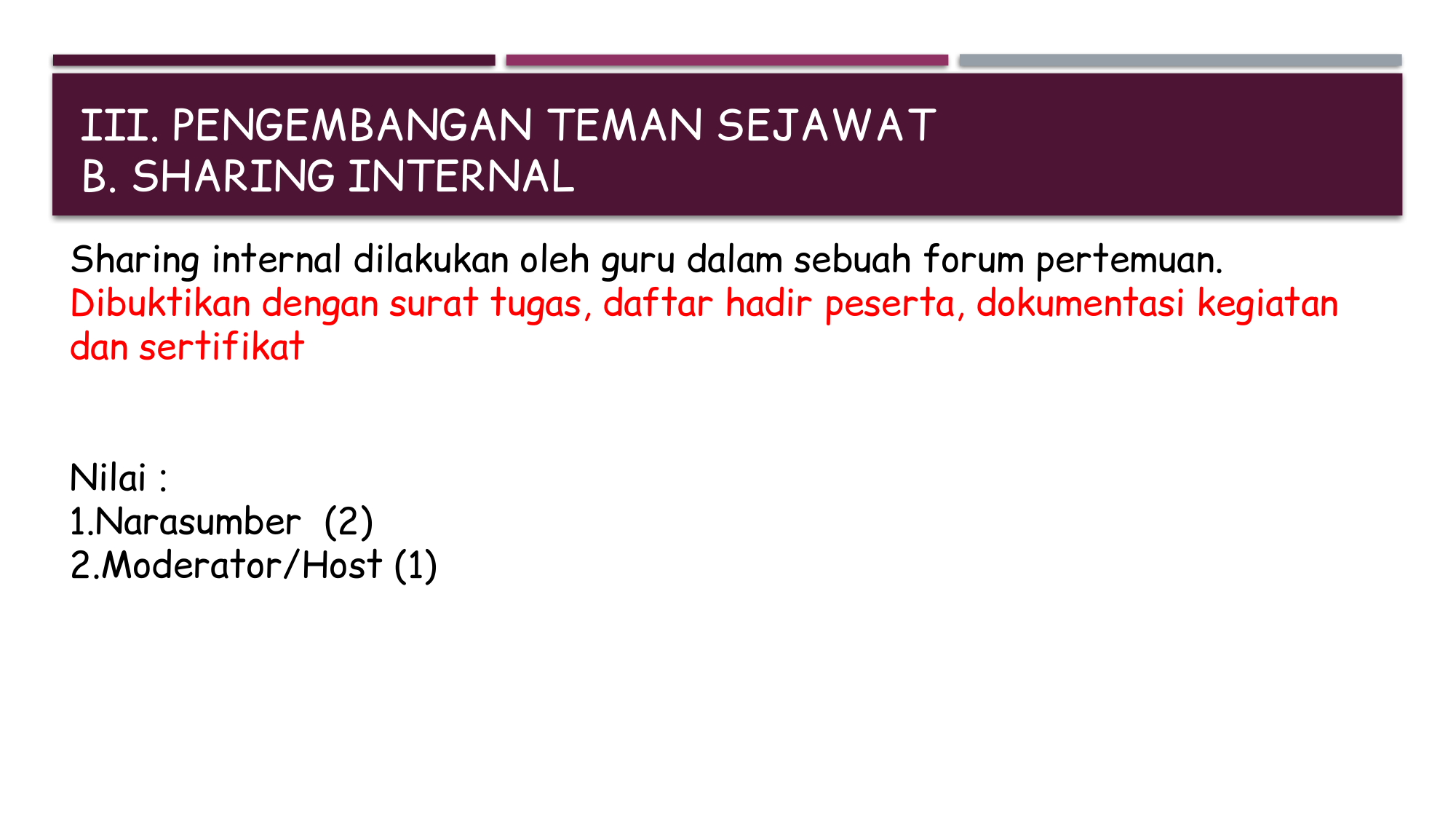

# iii. PENGEMBANGAn teman sejawat b. Sharing internal

Sharing internal dilakukan oleh guru dalam sebuah forum pertemuan.
Dibuktikan dengan surat tugas, daftar hadir peserta, dokumentasi kegiatan dan sertifikat

Nilai :
1.Narasumber  (2)
2.Moderator/Host (1)